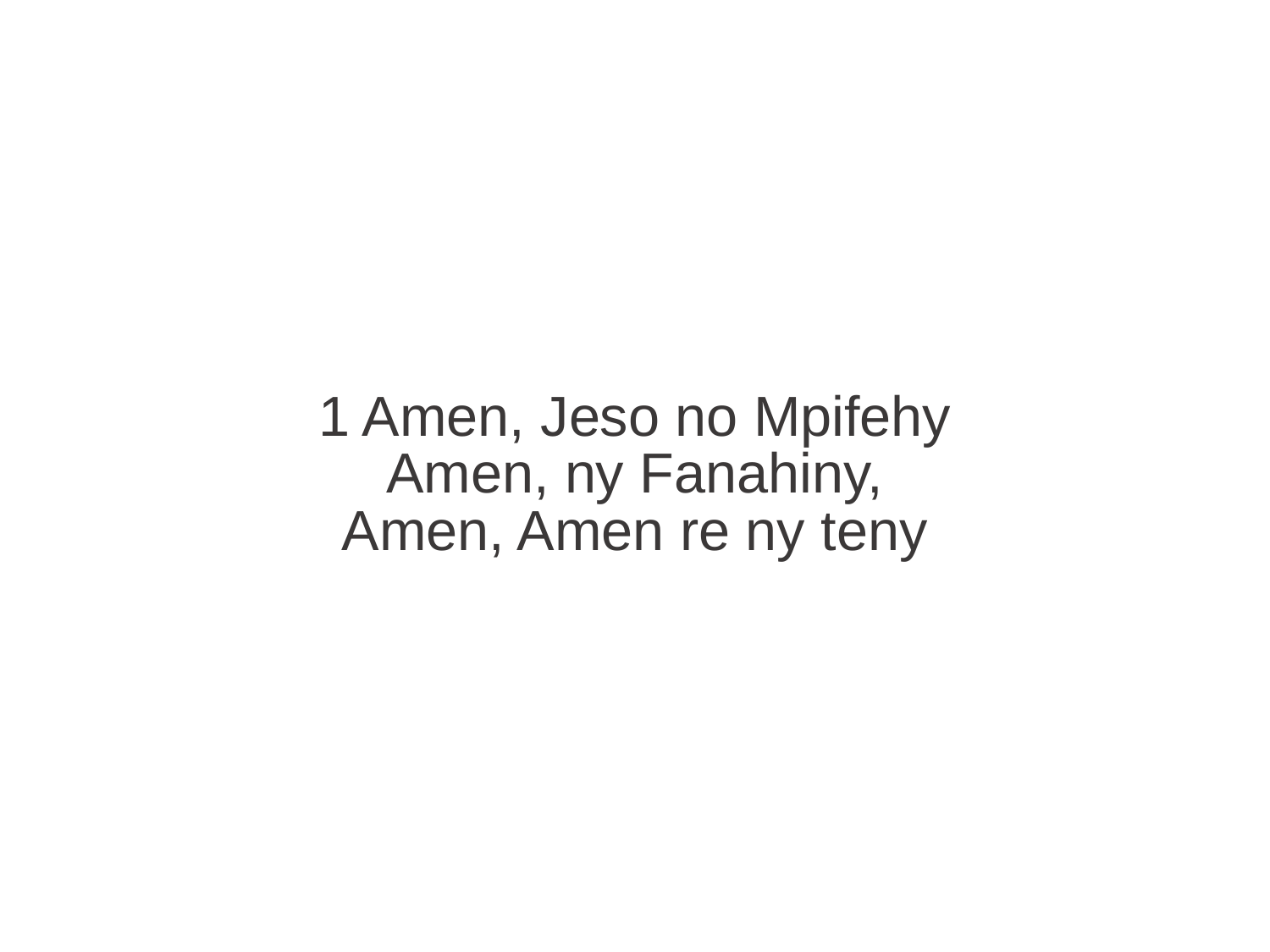

1 Amen, Jeso no Mpifehy
Amen, ny Fanahiny,
Amen, Amen re ny teny